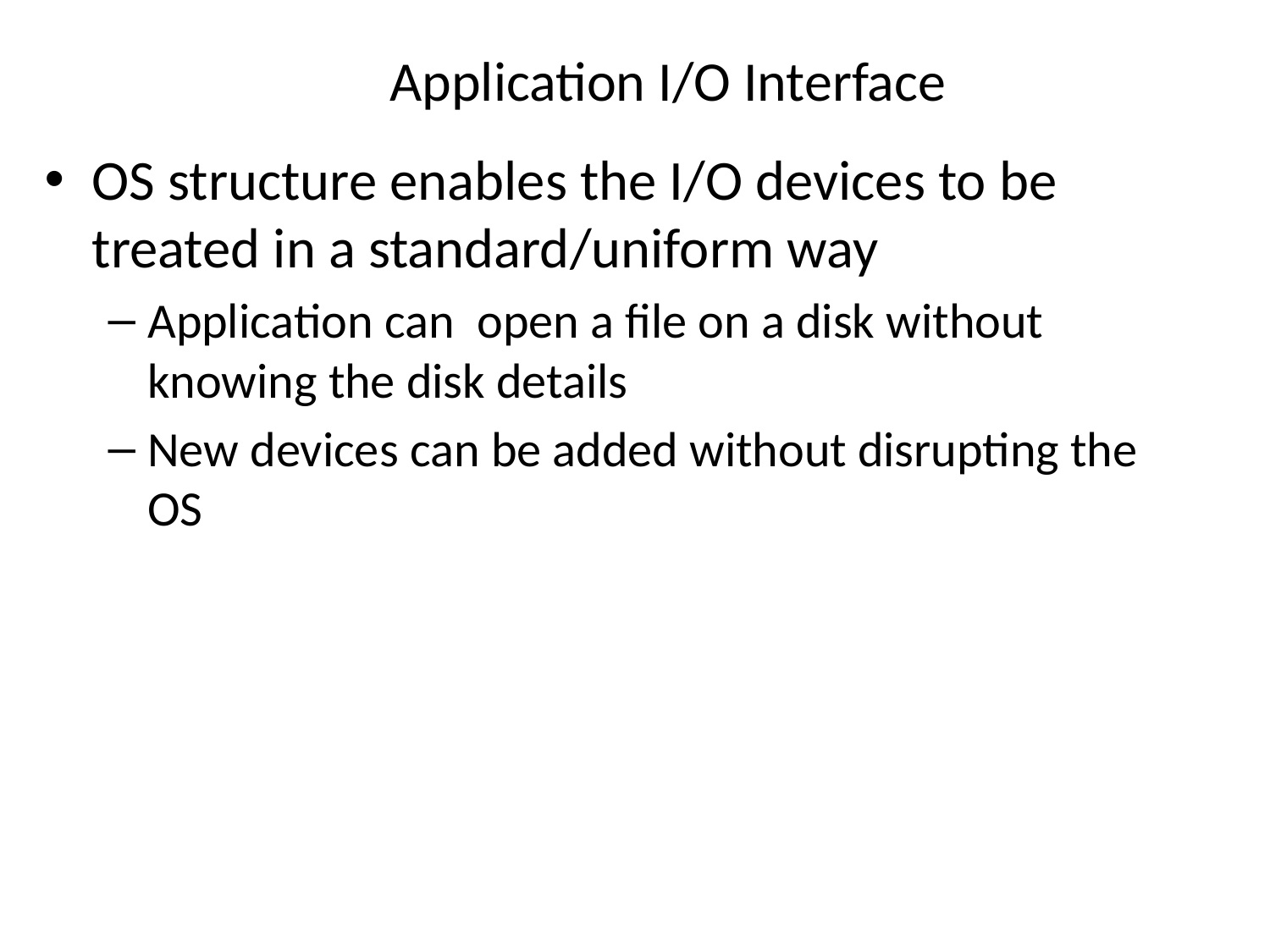

# Application I/O Interface
OS structure enables the I/O devices to be treated in a standard/uniform way
Application can  open a file on a disk without knowing the disk details
New devices can be added without disrupting the OS